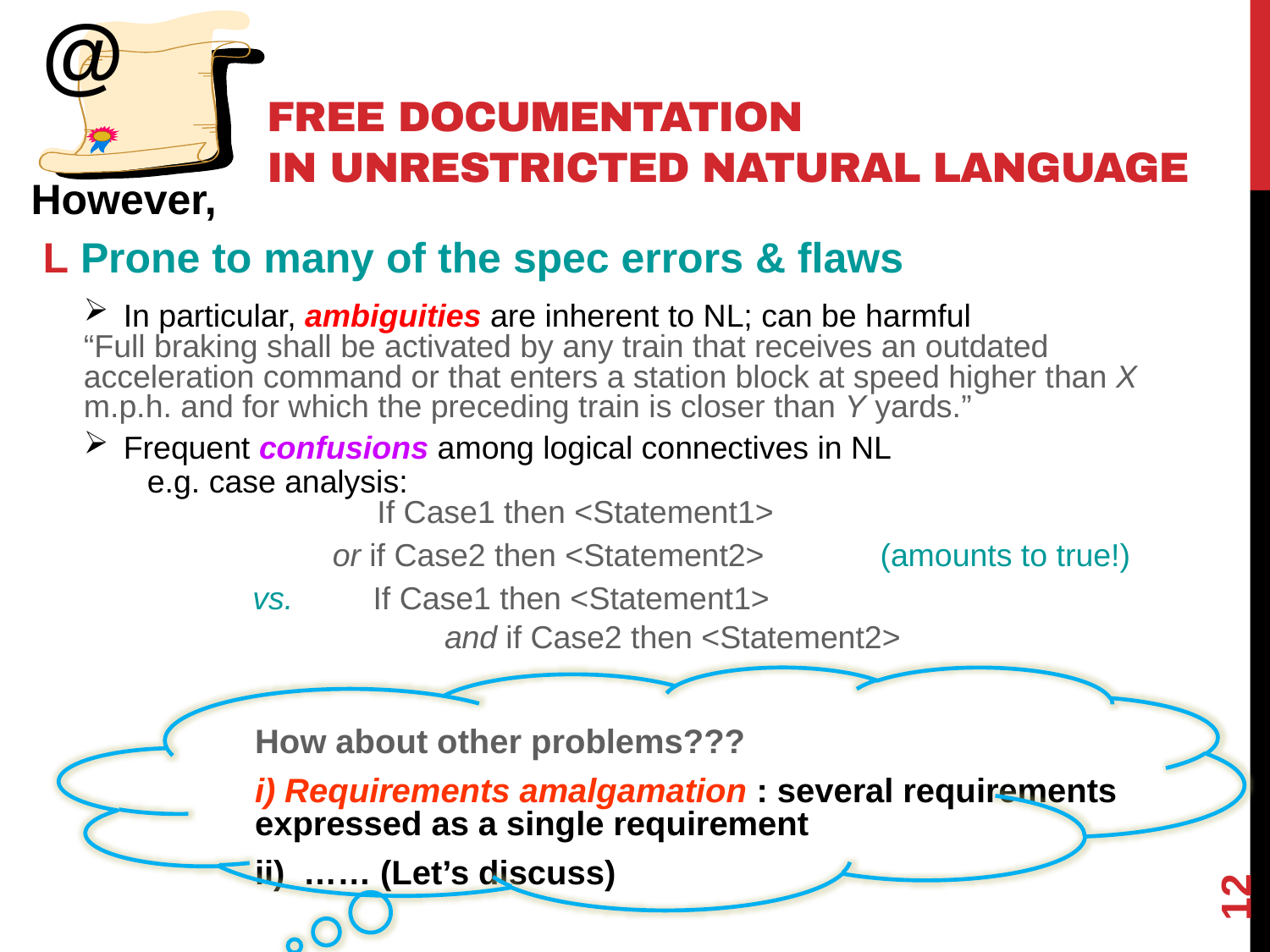

@

# Free documentation in unrestricted natural language
However,
 L Prone to many of the spec errors & flaws
In particular, ambiguities are inherent to NL; can be harmful
“Full braking shall be activated by any train that receives an outdated acceleration command or that enters a station block at speed higher than X m.p.h. and for which the preceding train is closer than Y yards.”
Frequent confusions among logical connectives in NL
e.g. case analysis:
                                 If Case1 then <Statement1>
                            or if Case2 then <Statement2>             (amounts to true!)
                   vs.         If Case1 then <Statement1>
 	  	            and if Case2 then <Statement2>

How about other problems???
i) Requirements amalgamation : several requirements expressed as a single requirement
ii)  …… (Let’s discuss)

12